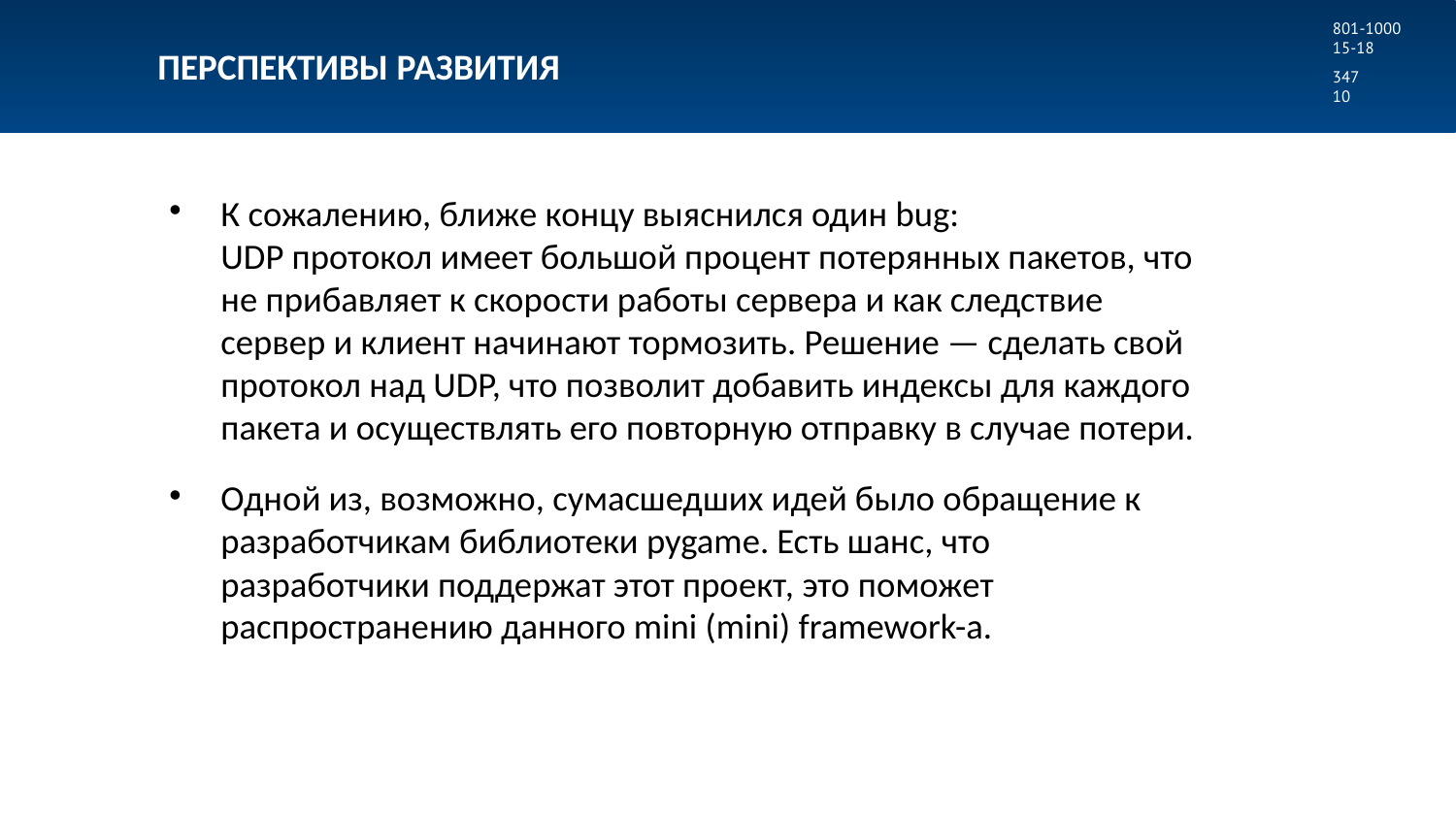

801-1000
15-18
ПЕРСПЕКТИВЫ РАЗВИТИЯ
347
10
# К сожалению, ближе концу выяснился один bug:                        UDP протокол имеет большой процент потерянных пакетов, что не прибавляет к скорости работы сервера и как следствие сервер и клиент начинают тормозить. Решение — сделать свой протокол над UDP, что позволит добавить индексы для каждого пакета и осуществлять его повторную отправку в случае потери.
Одной из, возможно, сумасшедших идей было обращение к разработчикам библиотеки pygame. Есть шанс, что разработчики поддержат этот проект, это поможет распространению данного mini (mini) framework-а.